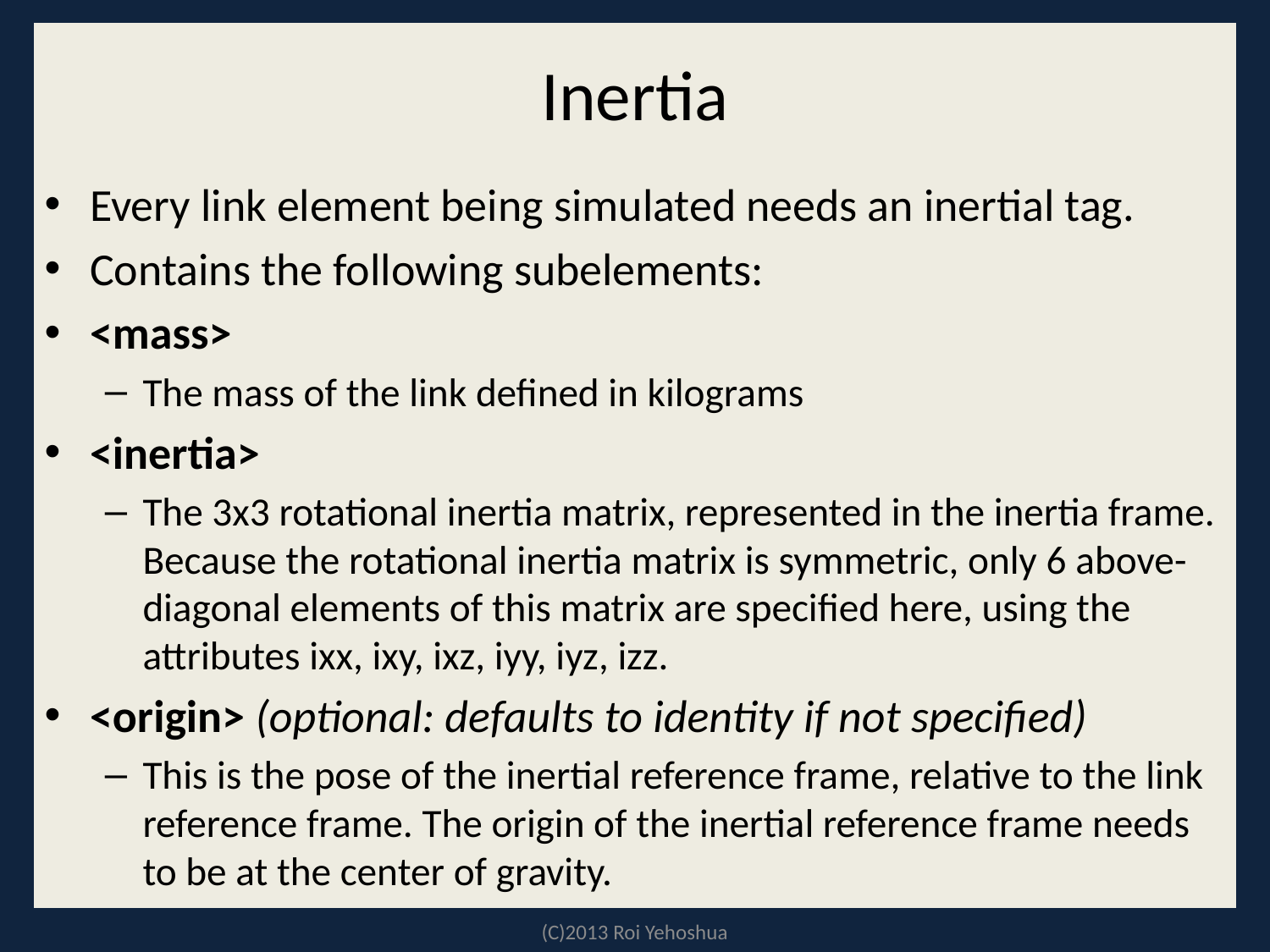

# Inertia
Every link element being simulated needs an inertial tag.
Contains the following subelements:
<mass>
The mass of the link defined in kilograms
<inertia>
The 3x3 rotational inertia matrix, represented in the inertia frame. Because the rotational inertia matrix is symmetric, only 6 above-diagonal elements of this matrix are specified here, using the attributes ixx, ixy, ixz, iyy, iyz, izz.
<origin> (optional: defaults to identity if not specified)
This is the pose of the inertial reference frame, relative to the link reference frame. The origin of the inertial reference frame needs to be at the center of gravity.

(C)2013 Roi Yehoshua